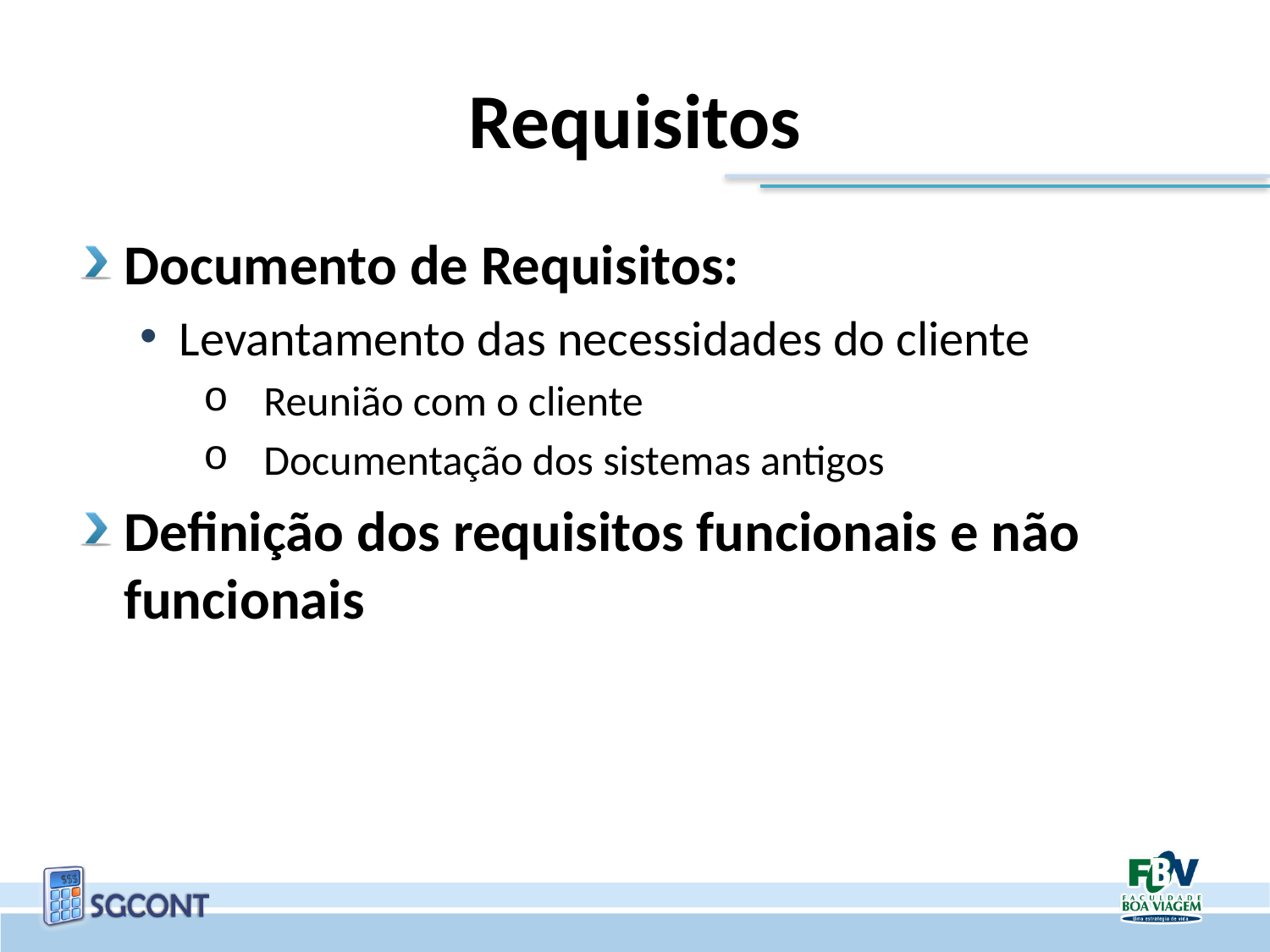

# Requisitos
Documento de Requisitos:
Levantamento das necessidades do cliente
   Reunião com o cliente
   Documentação dos sistemas antigos
Definição dos requisitos funcionais e não funcionais